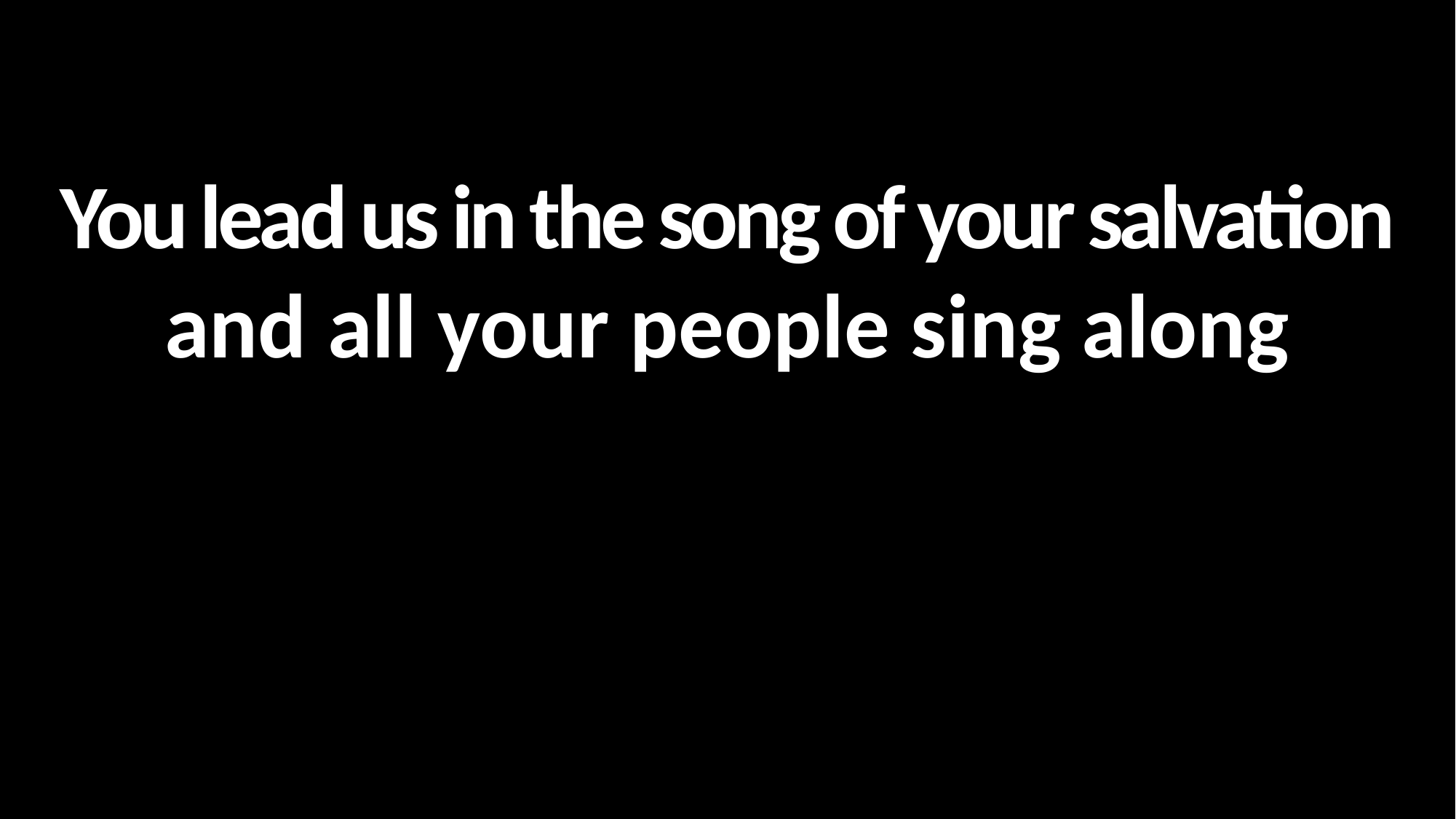

You lead us in the song of your salvation
and all your people sing along